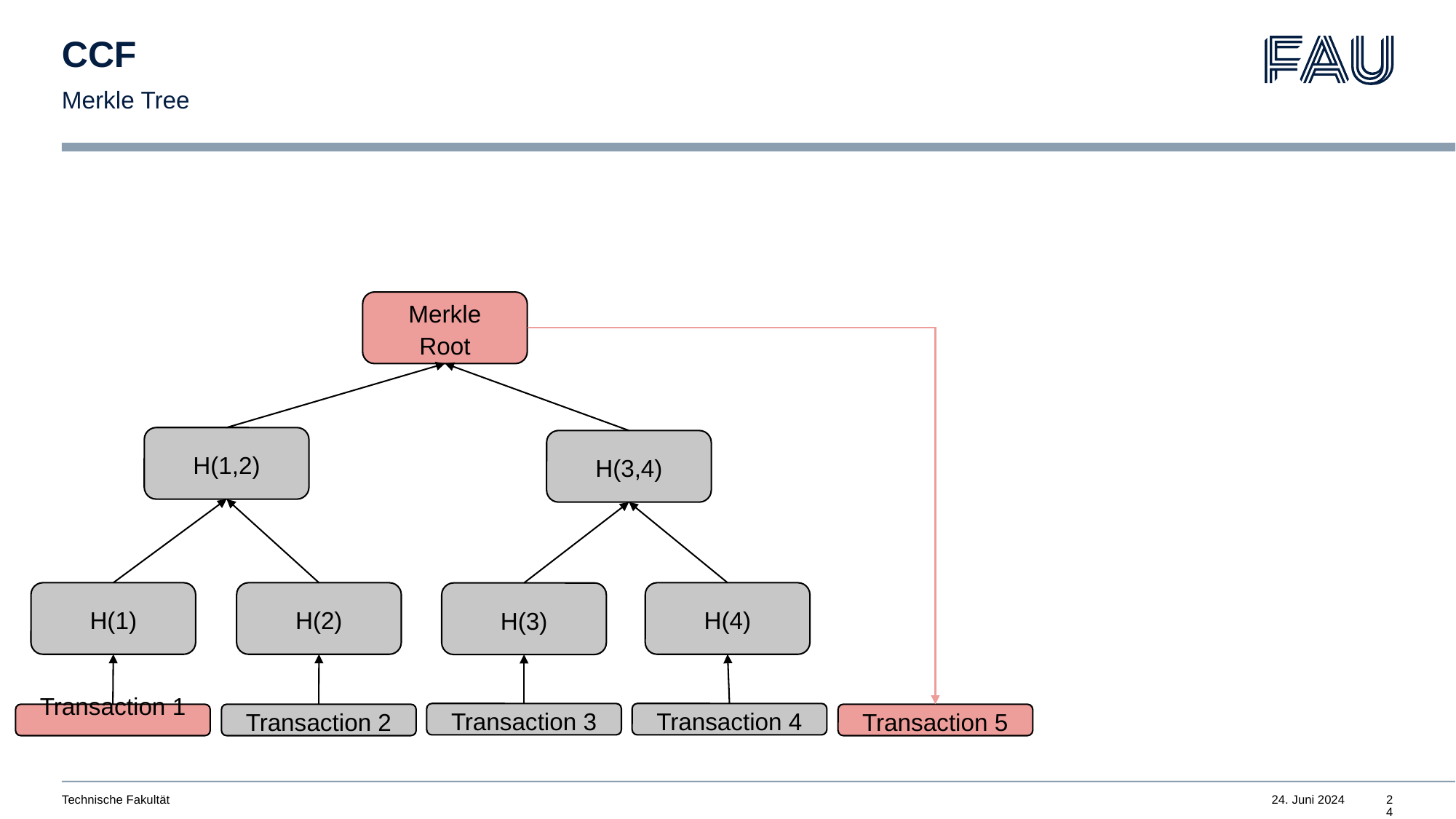

# CCF

Merkle Tree
Merkle Root
H(1,2)
H(3,4)
H(1)
H(2)
H(4)
H(3)
Transaction 3
Transaction 4
Transaction 1
Transaction 2
Transaction 5
Technische Fakultät
24. Juni 2024
24